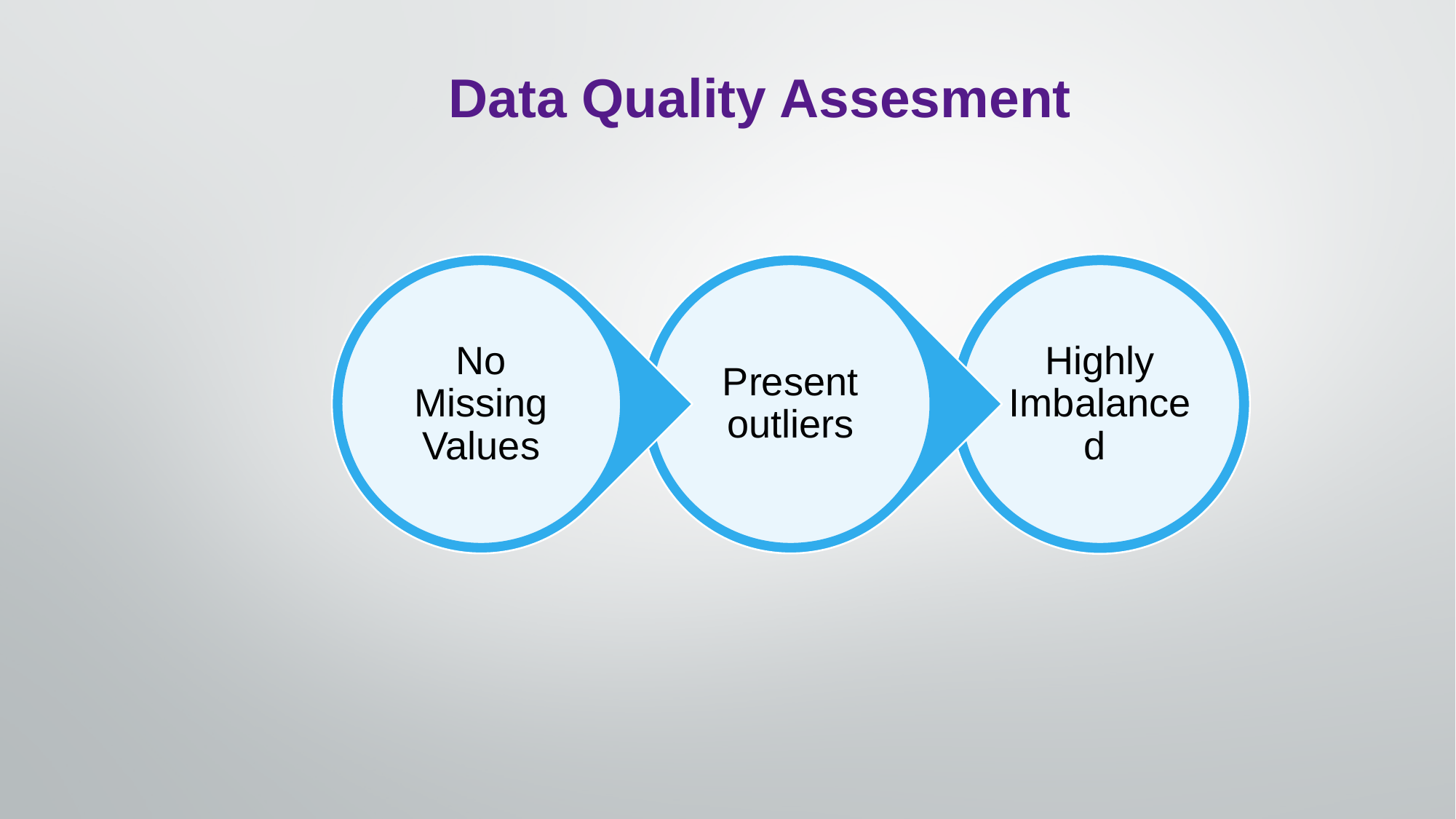

# Data Quality Assesment
Highly Imbalanced
Present outliers
No Missing Values